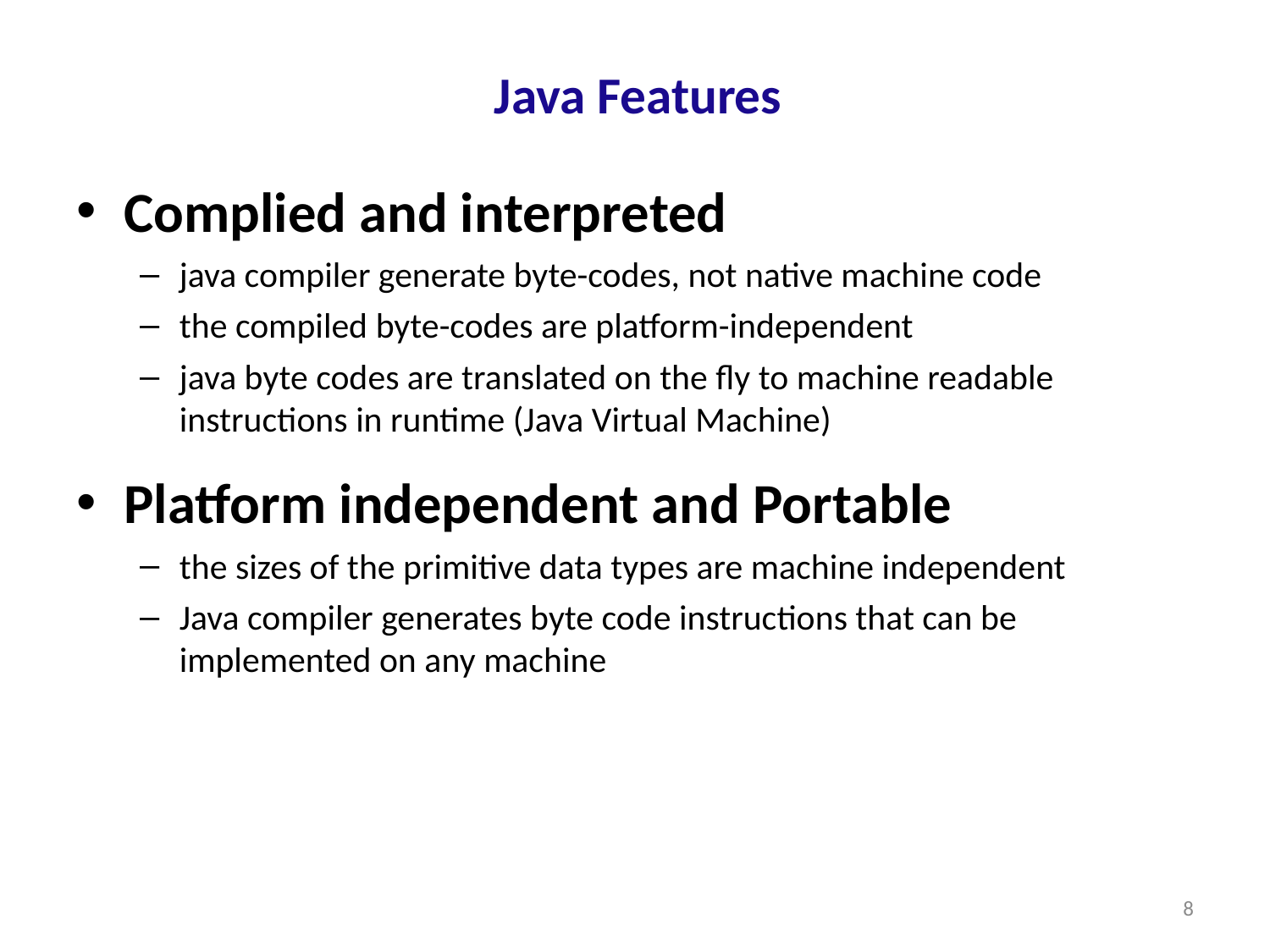

Java Features
Complied and interpreted
java compiler generate byte-codes, not native machine code
the compiled byte-codes are platform-independent
java byte codes are translated on the fly to machine readable instructions in runtime (Java Virtual Machine)
Platform independent and Portable
the sizes of the primitive data types are machine independent
Java compiler generates byte code instructions that can be implemented on any machine

8